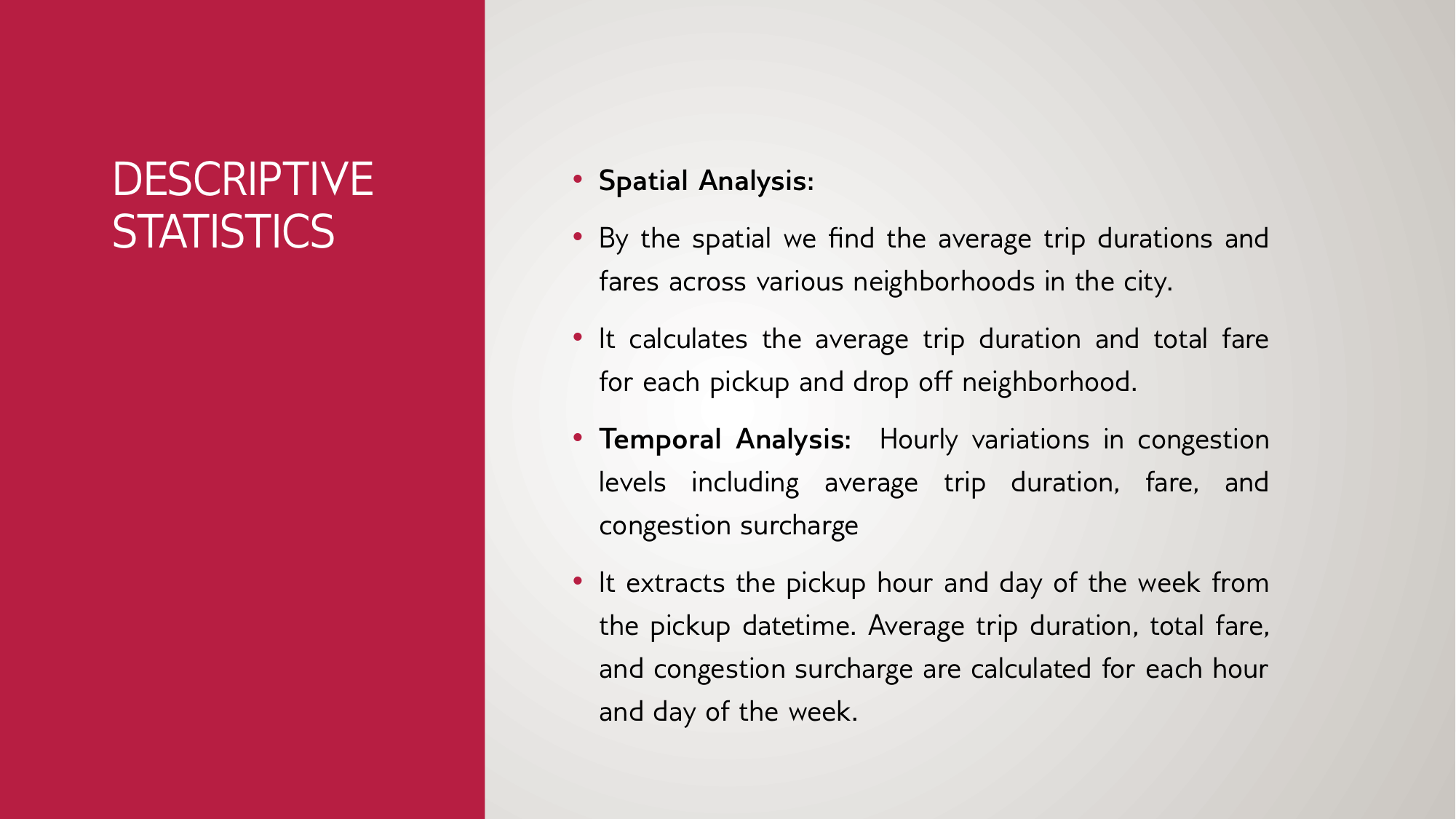

# Descriptive statistics
Spatial Analysis:
By the spatial we find the average trip durations and fares across various neighborhoods in the city.
It calculates the average trip duration and total fare for each pickup and drop off neighborhood.
Temporal Analysis:  Hourly variations in congestion levels including average trip duration, fare, and congestion surcharge
It extracts the pickup hour and day of the week from the pickup datetime. Average trip duration, total fare, and congestion surcharge are calculated for each hour and day of the week.